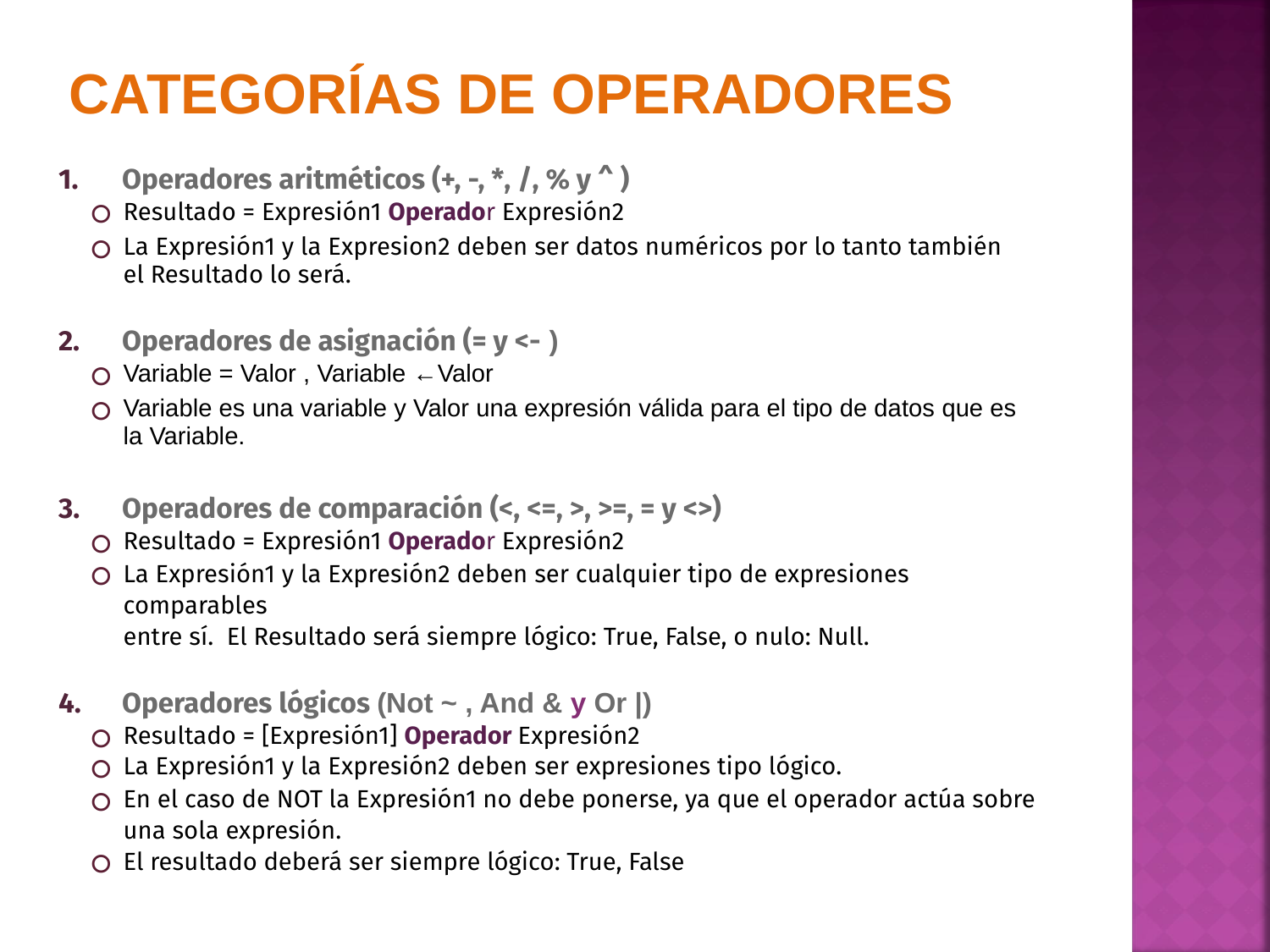

CATEGORÍAS DE OPERADORES
Operadores aritméticos (+, -, *, /, % y ^ )
Resultado = Expresión1 Operador Expresión2
La Expresión1 y la Expresion2 deben ser datos numéricos por lo tanto también el Resultado lo será.

Operadores de asignación (= y <- )
Variable = Valor , Variable ←Valor
Variable es una variable y Valor una expresión válida para el tipo de datos que es la Variable.

Operadores de comparación (<, <=, >, >=, = y <>)
Resultado = Expresión1 Operador Expresión2
La Expresión1 y la Expresión2 deben ser cualquier tipo de expresiones comparables
entre sí.  El Resultado será siempre lógico: True, False, o nulo: Null.

Operadores lógicos (Not ~ , And & y Or |)
Resultado = [Expresión1] Operador Expresión2
La Expresión1 y la Expresión2 deben ser expresiones tipo lógico.
En el caso de NOT la Expresión1 no debe ponerse, ya que el operador actúa sobre
una sola expresión.
El resultado deberá ser siempre lógico: True, False